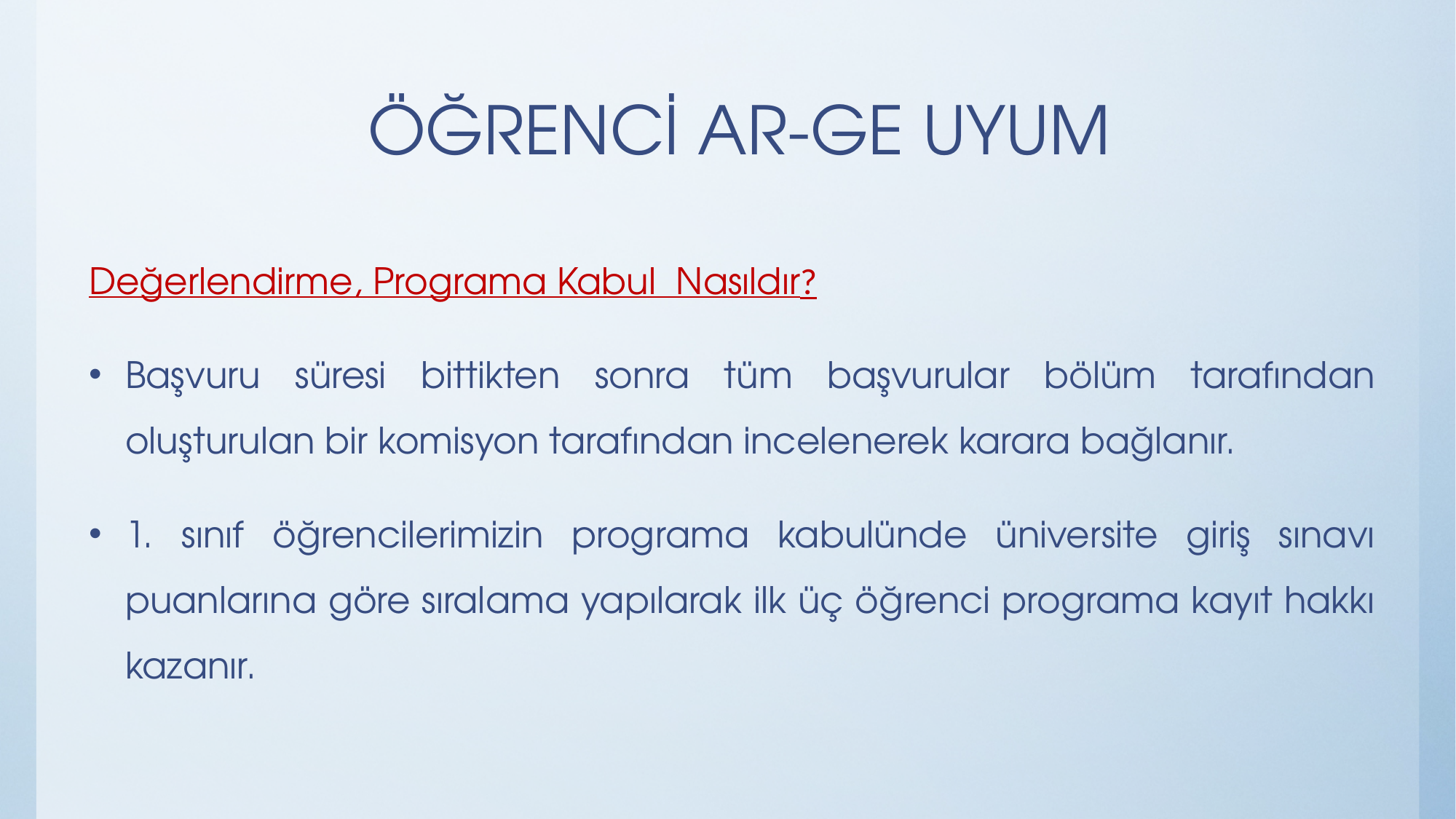

# ÖĞRENCİ AR-GE UYUM
Değerlendirme, Programa Kabul  Nasıldır?
Başvuru süresi bittikten sonra tüm başvurular bölüm tarafından oluşturulan bir komisyon tarafından incelenerek karara bağlanır.
1. sınıf öğrencilerimizin programa kabulünde üniversite giriş sınavı puanlarına göre sıralama yapılarak ilk üç öğrenci programa kayıt hakkı kazanır.